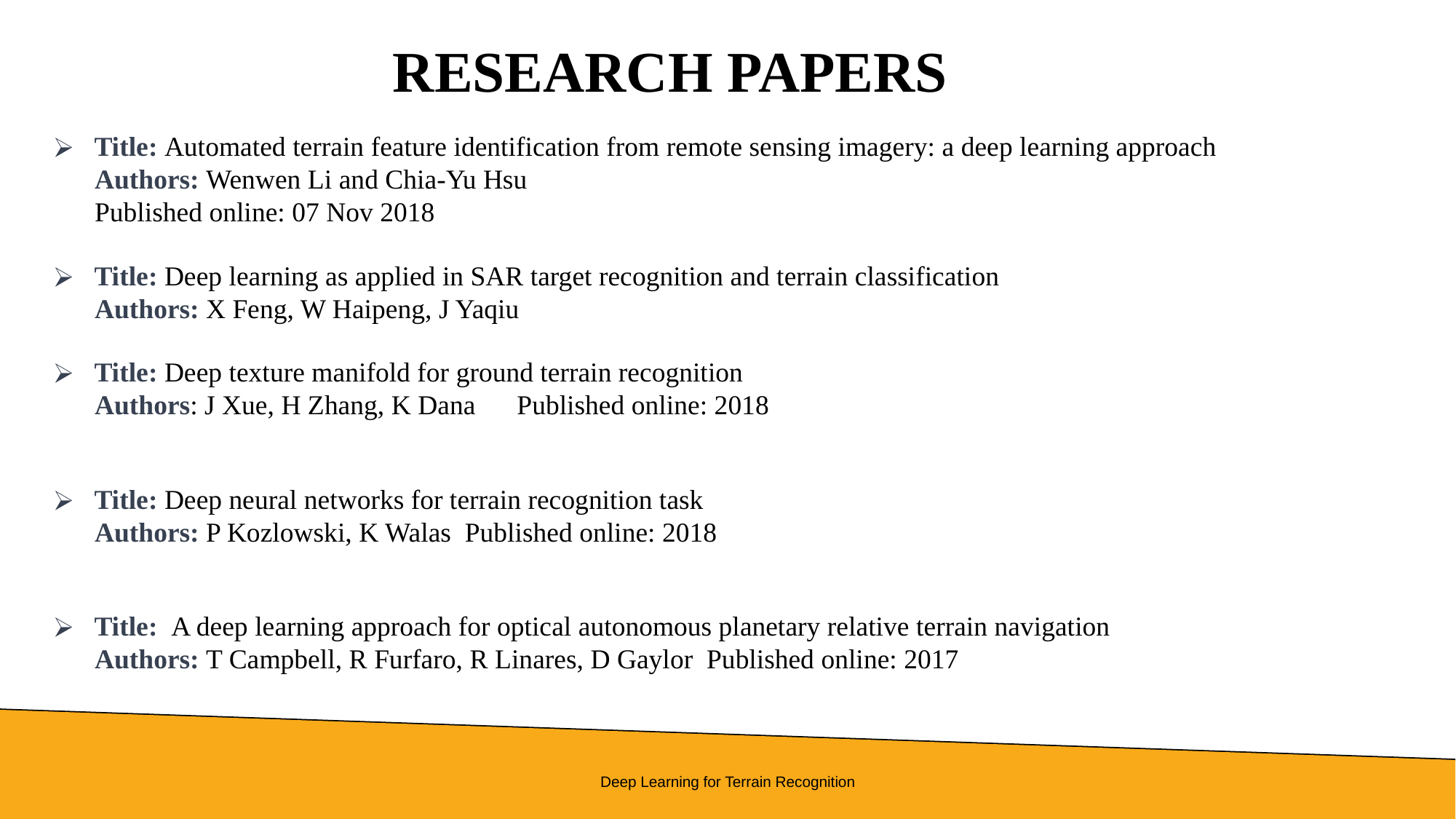

# RESEARCH PAPERS
Title: Automated terrain feature identification from remote sensing imagery: a deep learning approach
      Authors: Wenwen Li and Chia-Yu Hsu
      Published online: 07 Nov 2018

Title: Deep learning as applied in SAR target recognition and terrain classification
      Authors: X Feng, W Haipeng, J Yaqiu

Title: Deep texture manifold for ground terrain recognition
      Authors: J Xue, H Zhang, K Dana      Published online: 2018

Title: Deep neural networks for terrain recognition task
      Authors: P Kozlowski, K Walas  Published online: 2018

Title:  A deep learning approach for optical autonomous planetary relative terrain navigation
      Authors: T Campbell, R Furfaro, R Linares, D Gaylor  Published online: 2017

Deep Learning for Terrain Recognition